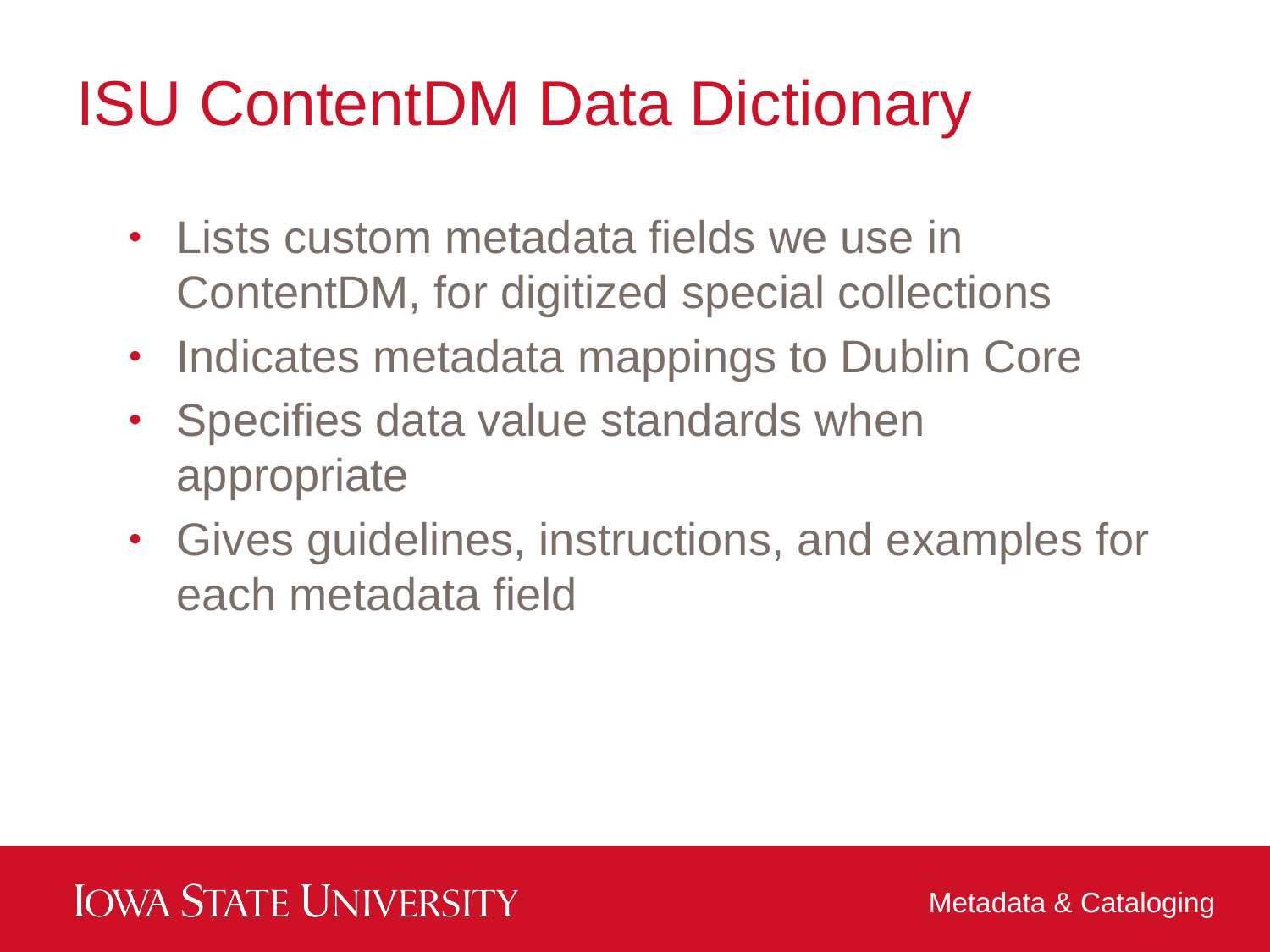

# ISU ContentDM Data Dictionary
Lists custom metadata fields we use in ContentDM, for digitized special collections
Indicates metadata mappings to Dublin Core
Specifies data value standards when appropriate
Gives guidelines, instructions, and examples for each metadata field